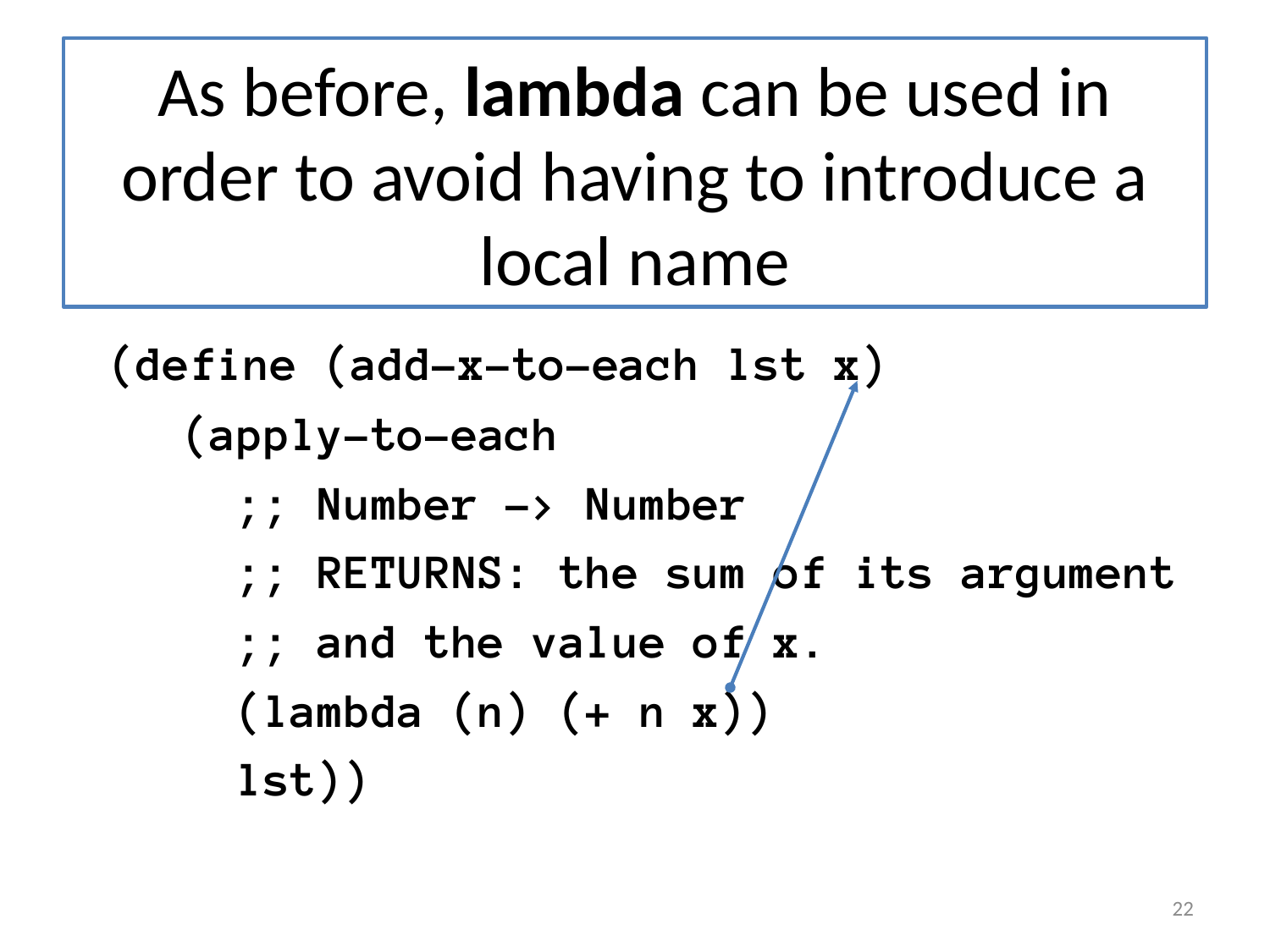

# As before, lambda can be used in order to avoid having to introduce a local name
 (define (add-x-to-each lst x)
    (apply-to-each
      ;; Number -> Number
      ;; RETURNS: the sum of its argument
      ;; and the value of x.
      (lambda (n) (+ n x))
      lst))

22